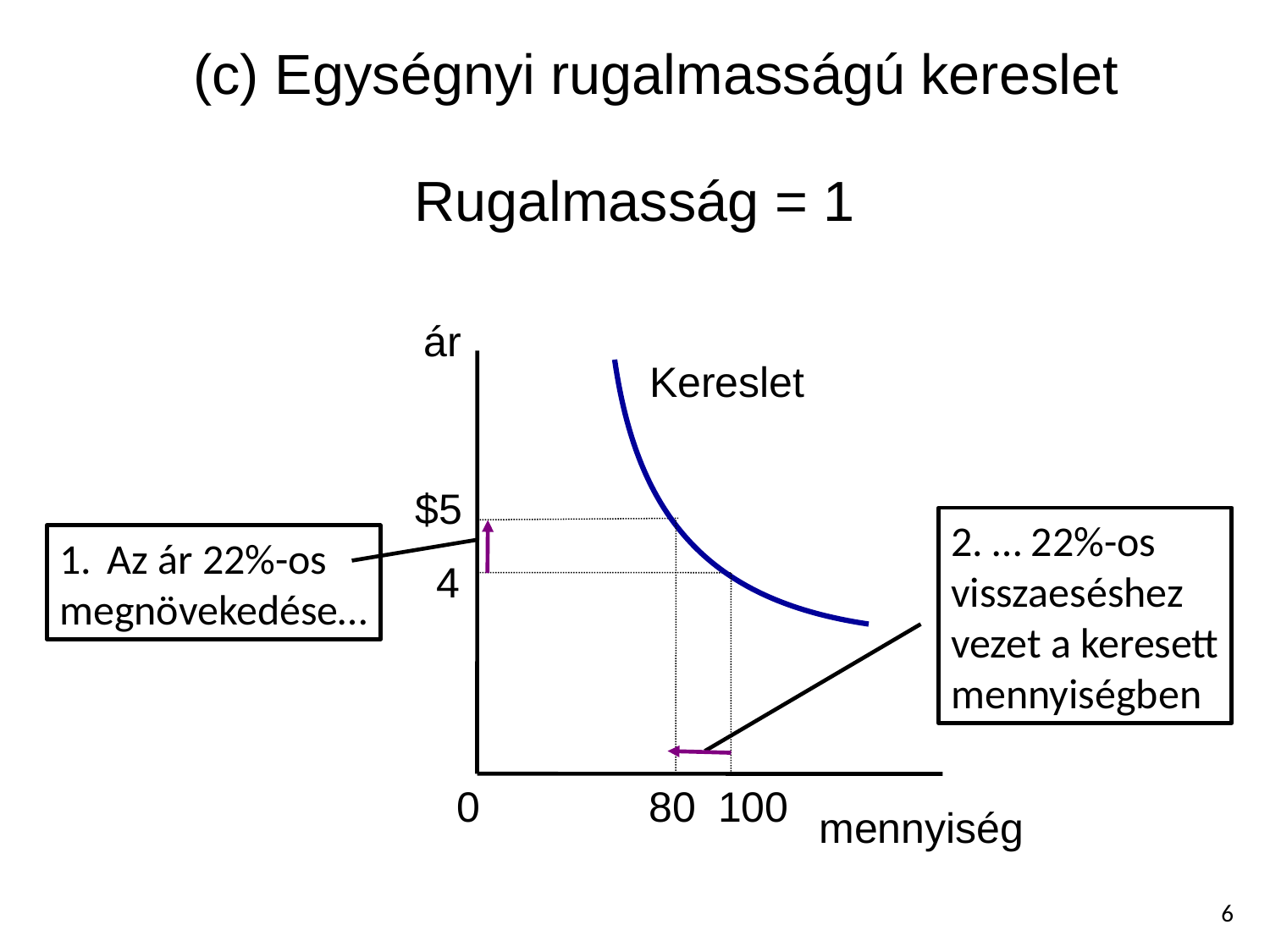

# (c) Egységnyi rugalmasságú kereslet
Rugalmasság = 1
ár
1. an
Kereslet

$5
2. … 22%-os
visszaeséshez
vezet a keresett
mennyiségben
80
Az ár 22%-os
megnövekedése…
4
100
0
mennyiség
6